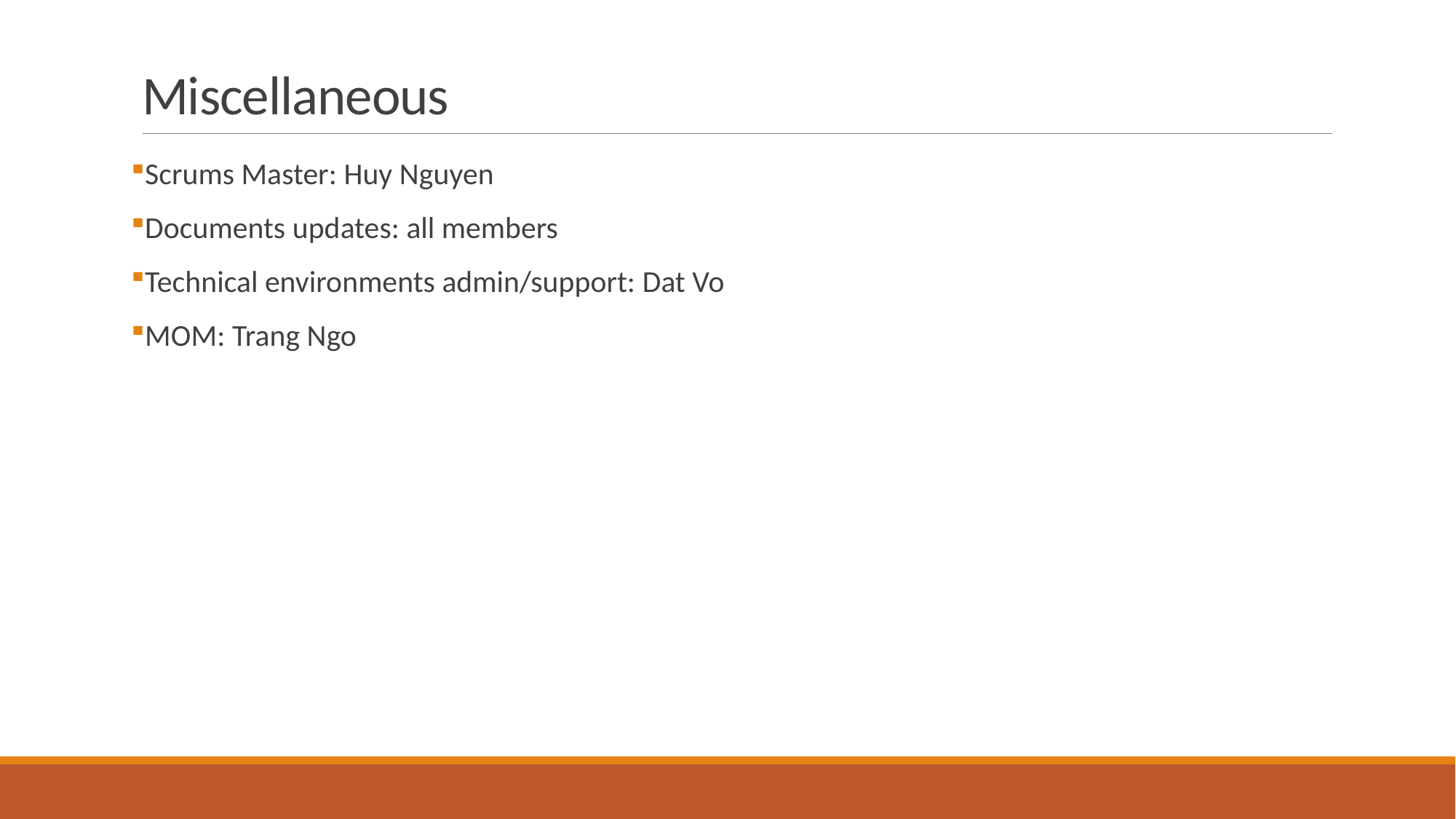

# Miscellaneous
Scrums Master: Huy Nguyen
Documents updates: all members
Technical environments admin/support: Dat Vo
MOM: Trang Ngo